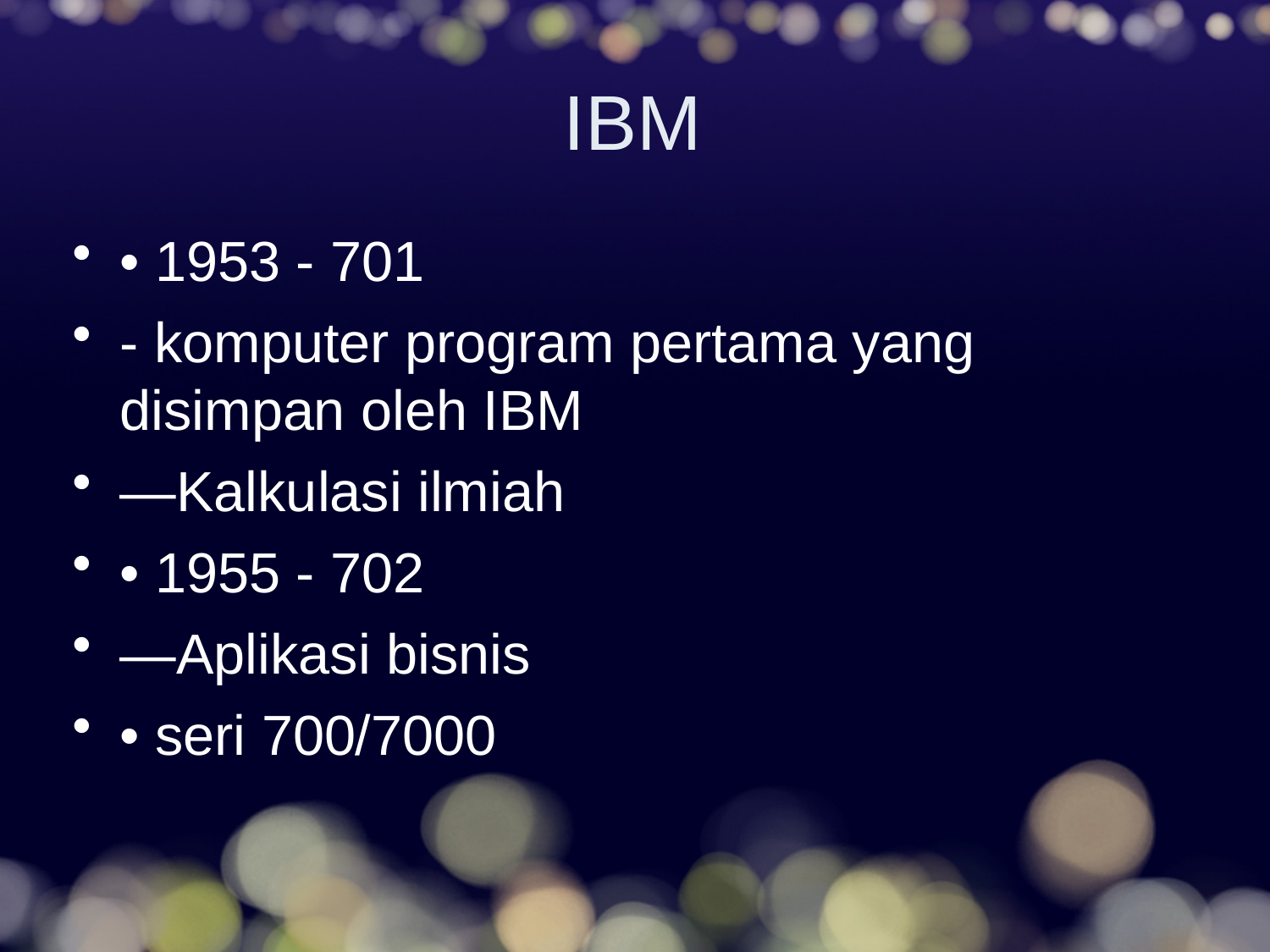

# IBM
• 1953 - 701
- komputer program pertama yang disimpan oleh IBM
—Kalkulasi ilmiah
• 1955 - 702
—Aplikasi bisnis
• seri 700/7000